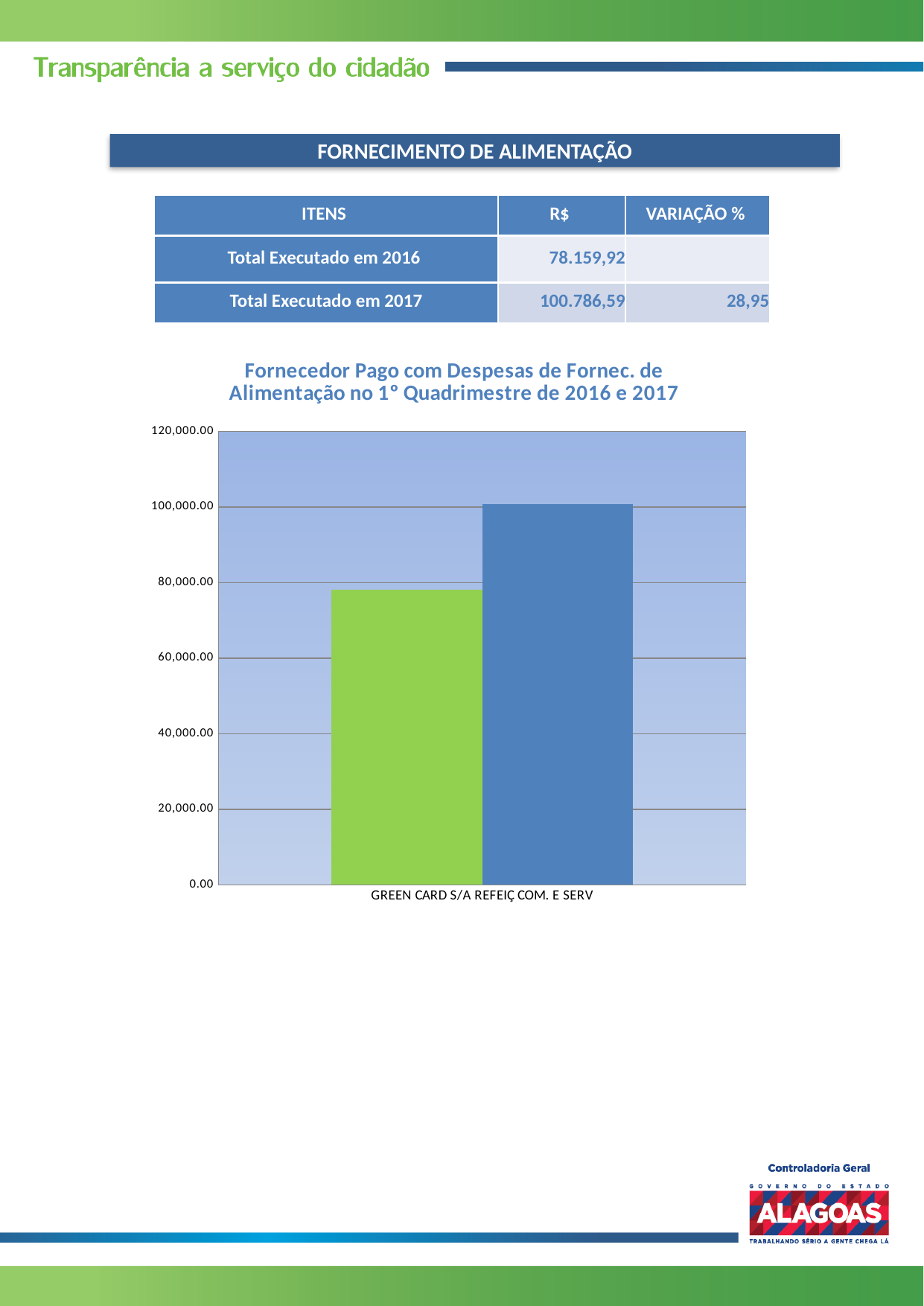

FORNECIMENTO DE ALIMENTAÇÃO
| ITENS | R$ | VARIAÇÃO % |
| --- | --- | --- |
| Total Executado em 2016 | 78.159,92 |  |
| Total Executado em 2017 | 100.786,59 | 28,95 |

### Chart: Fornecedor Pago com Despesas de Fornec. de Alimentação no 1º Quadrimestre de 2016 e 2017

| Category |  |  |
|---|---|---|
| GREEN CARD S/A REFEIÇ COM. E SERV | 78159.92 | 100786.59 |